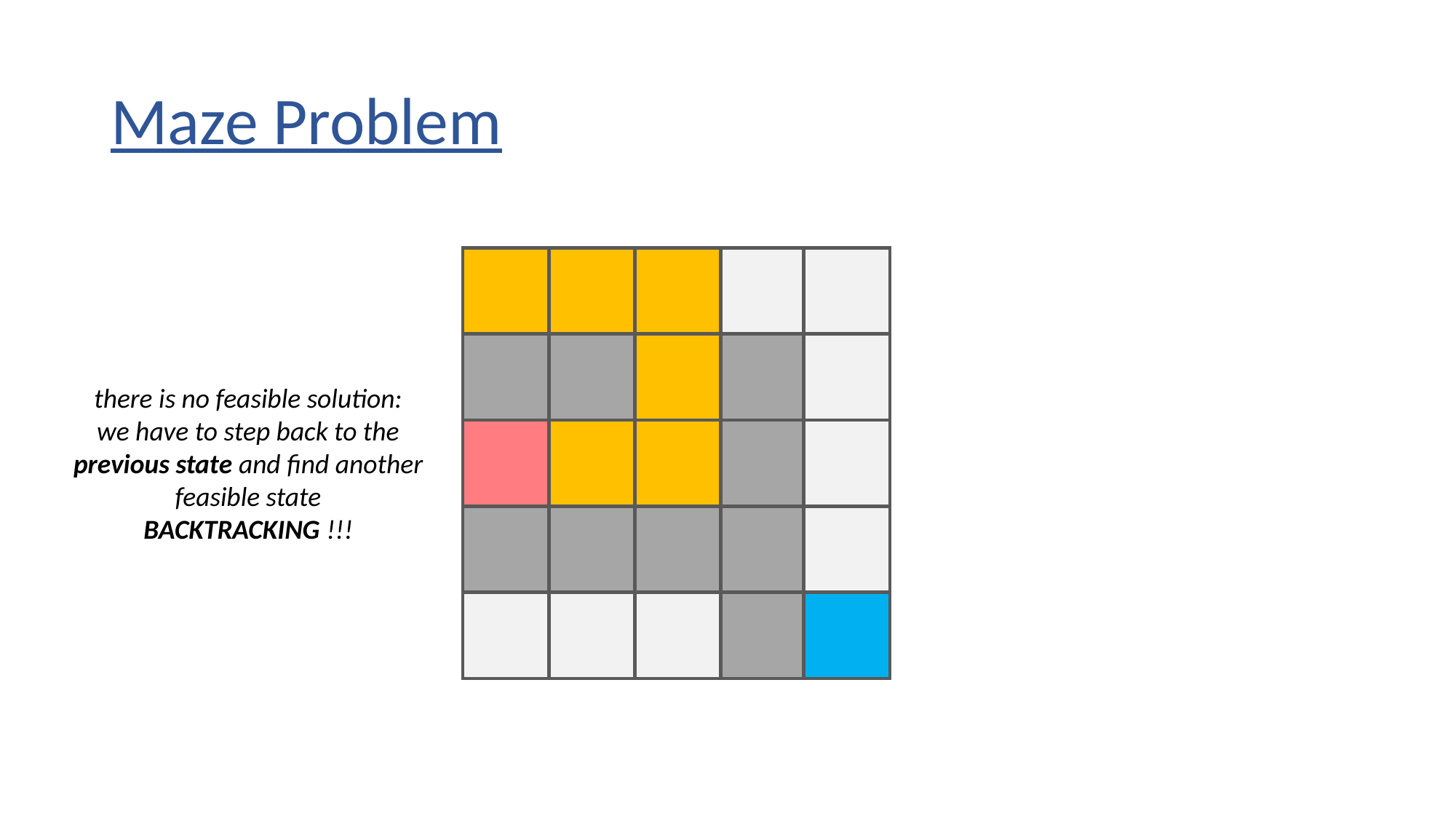

# Maze Problem

there is no feasible solution:
 we have to step back to the
previous state and find another
feasible state
BACKTRACKING !!!